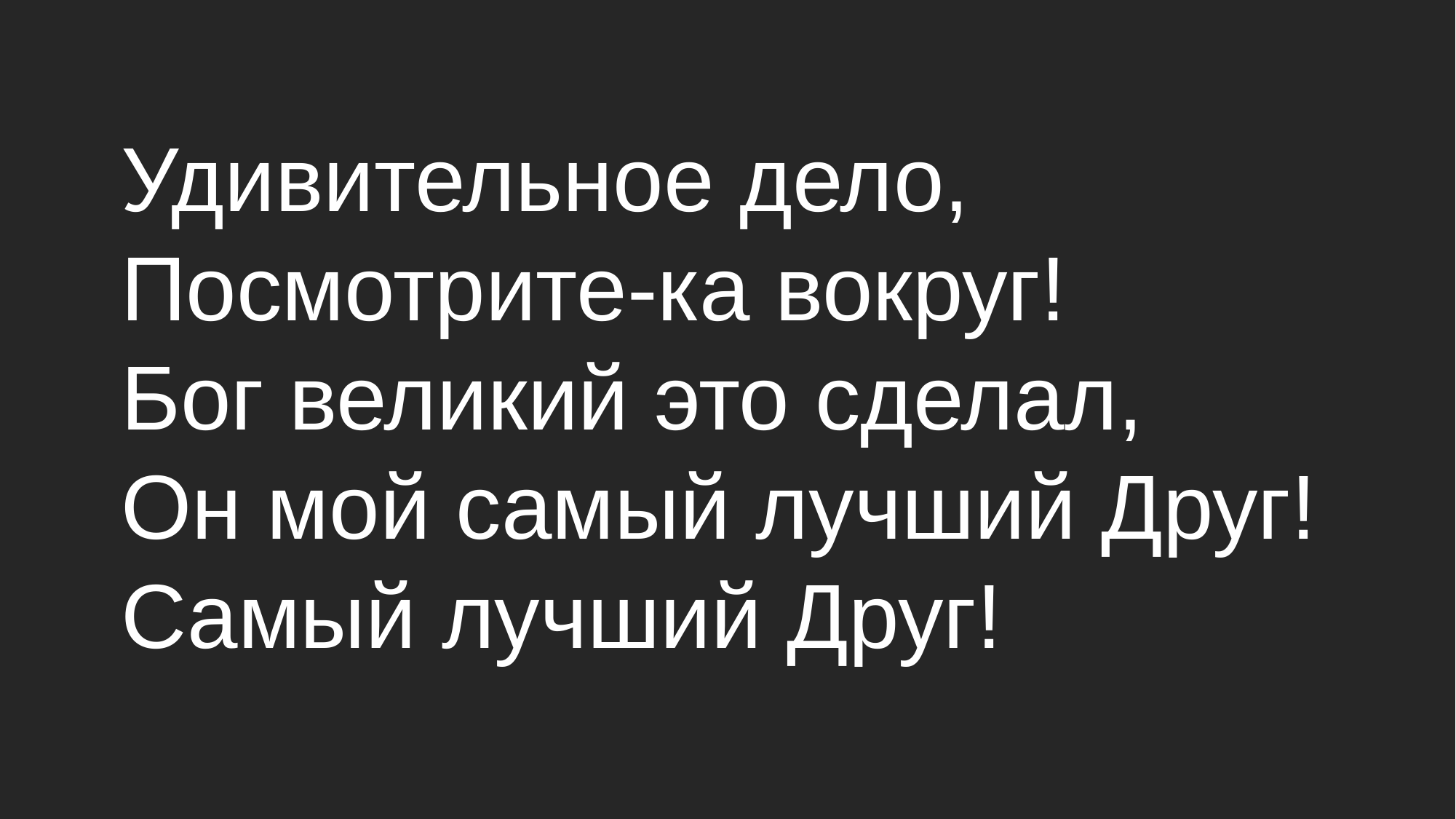

Удивительное дело,
Посмотрите-ка вокруг!
Бог великий это сделал,
Он мой самый лучший Друг!
Самый лучший Друг!